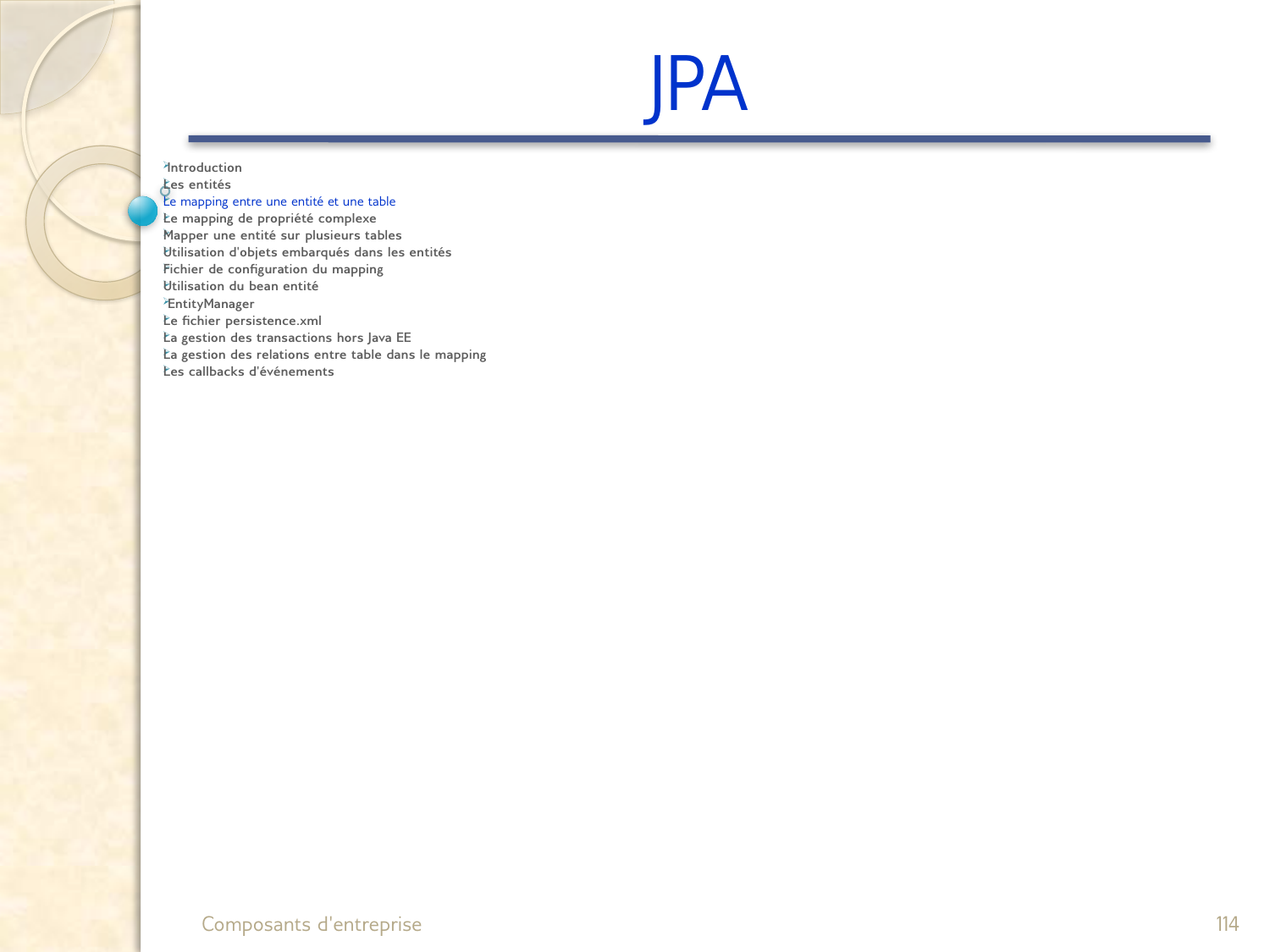

# JPA
 Introduction
Les entités
Le mapping entre une entité et une table
Le mapping de propriété complexe
Mapper une entité sur plusieurs tables
Utilisation d'objets embarqués dans les entités
Fichier de configuration du mapping
Utilisation du bean entité
 EntityManager
Le fichier persistence.xml
La gestion des transactions hors Java EE
La gestion des relations entre table dans le mapping
Les callbacks d'événements

Composants d'entreprise
114